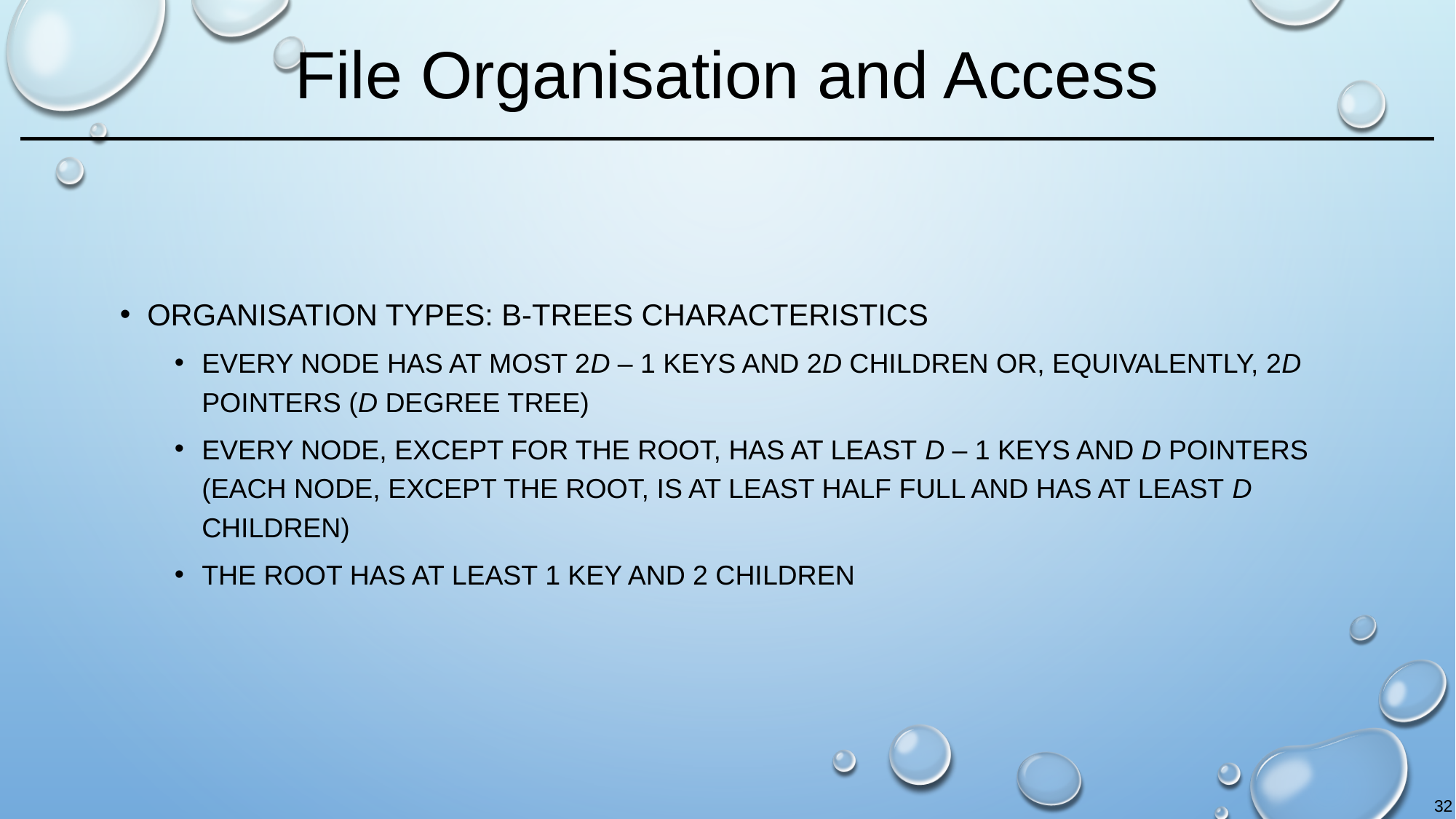

# File Organisation and Access
Organisation types: B-trees Characteristics
every node has at most 2d – 1 keys and 2d children or, equivalently, 2d pointers (d degree tree)
every node, except for the root, has at least d – 1 keys and d pointers (each node, except the root, is at least half full and has at least d children)
the root has at least 1 key and 2 children
32